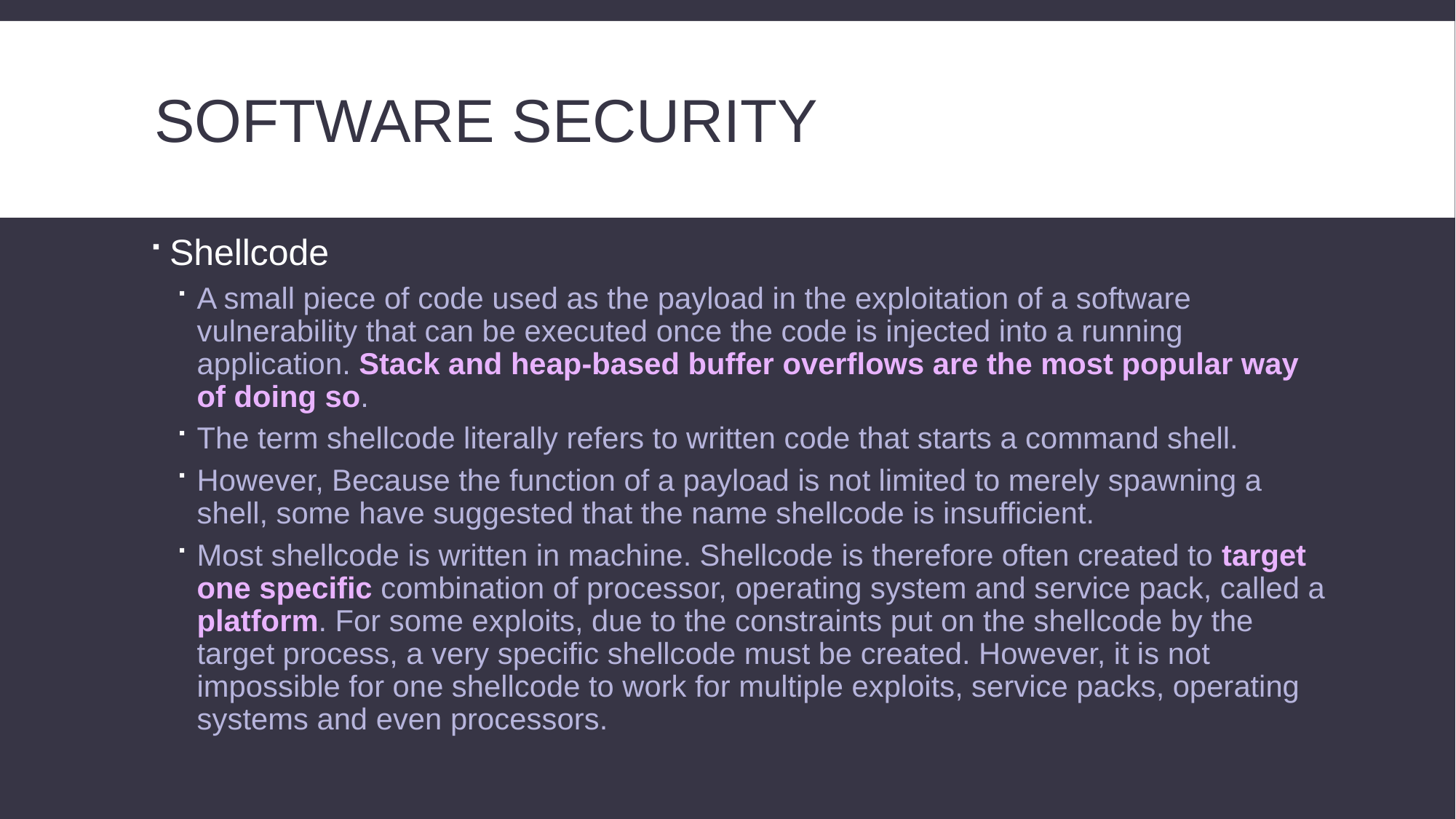

# Software security
Shellcode
A small piece of code used as the payload in the exploitation of a software vulnerability that can be executed once the code is injected into a running application. Stack and heap-based buffer overflows are the most popular way of doing so.
The term shellcode literally refers to written code that starts a command shell.
However, Because the function of a payload is not limited to merely spawning a shell, some have suggested that the name shellcode is insufficient.
Most shellcode is written in machine. Shellcode is therefore often created to target one specific combination of processor, operating system and service pack, called a platform. For some exploits, due to the constraints put on the shellcode by the target process, a very specific shellcode must be created. However, it is not impossible for one shellcode to work for multiple exploits, service packs, operating systems and even processors.